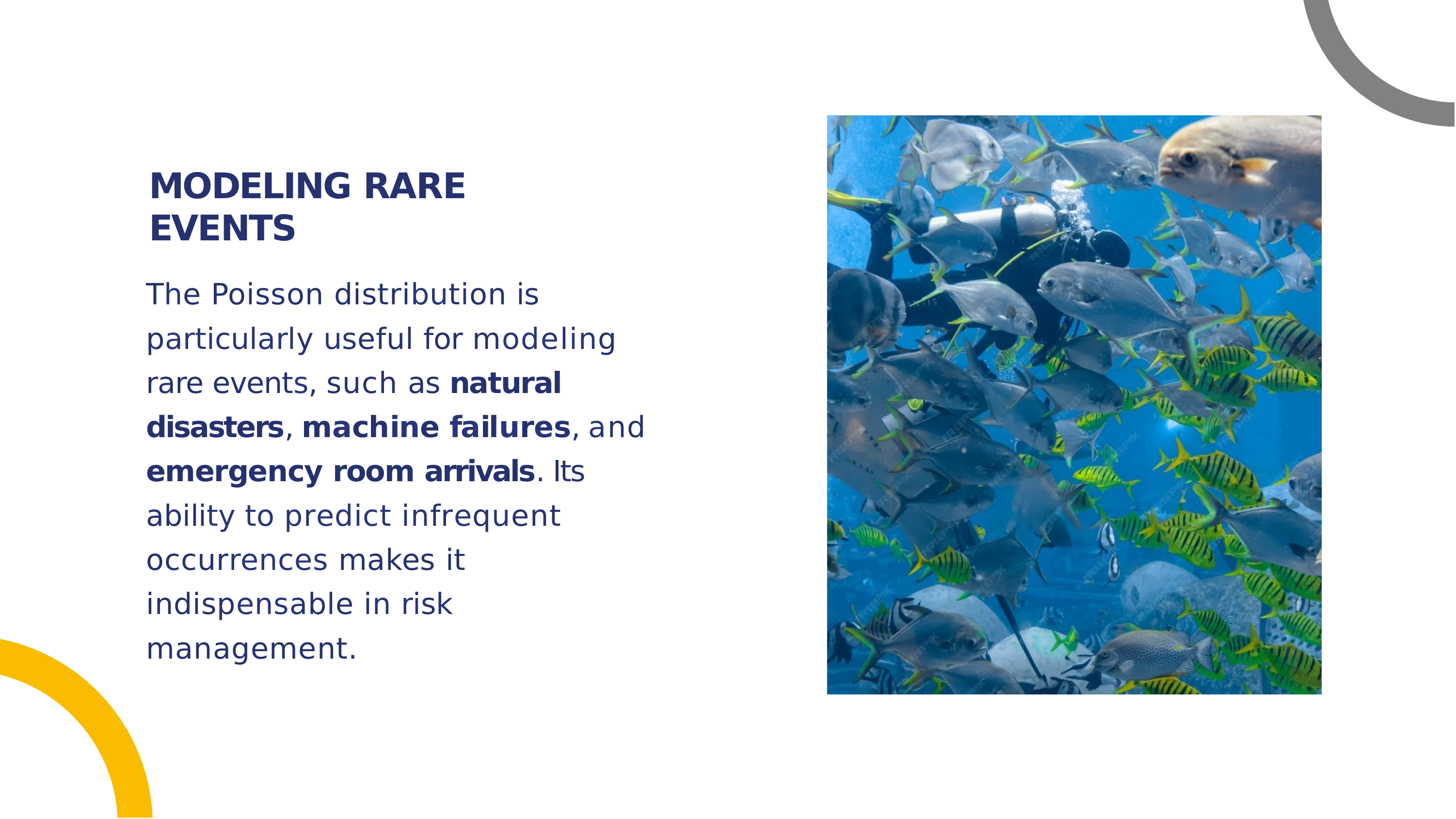

# MODELING RARE EVENTS
The Poisson distribution is  particularly useful for modeling  rare events, such as natural  disasters, machine failures, and  emergency room arrivals. Its  ability to predict infrequent  occurrences makes it  indispensable in risk management.